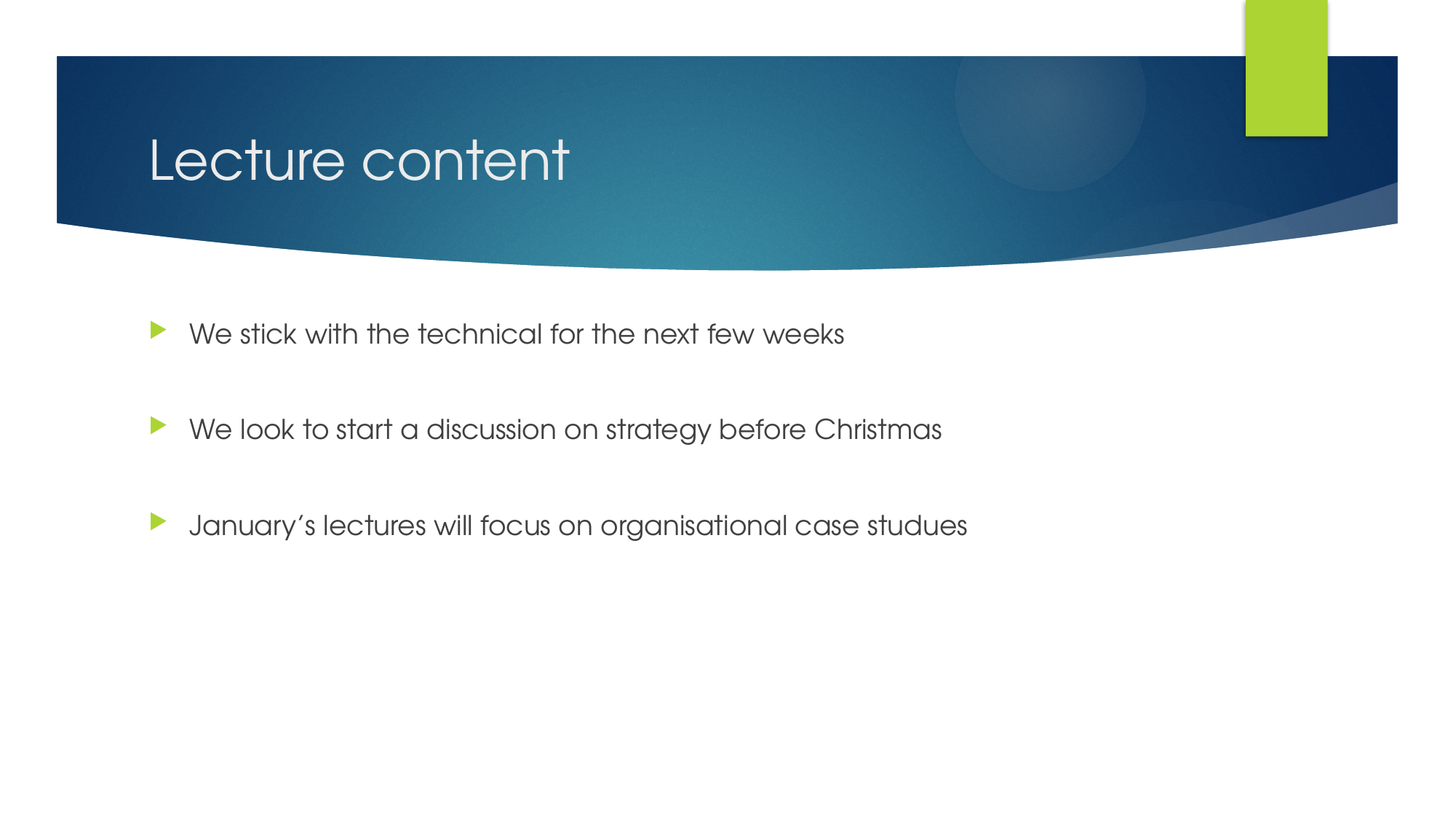

# Lecture content
We stick with the technical for the next few weeks

We look to start a discussion on strategy before Christmas

January’s lectures will focus on organisational case studues